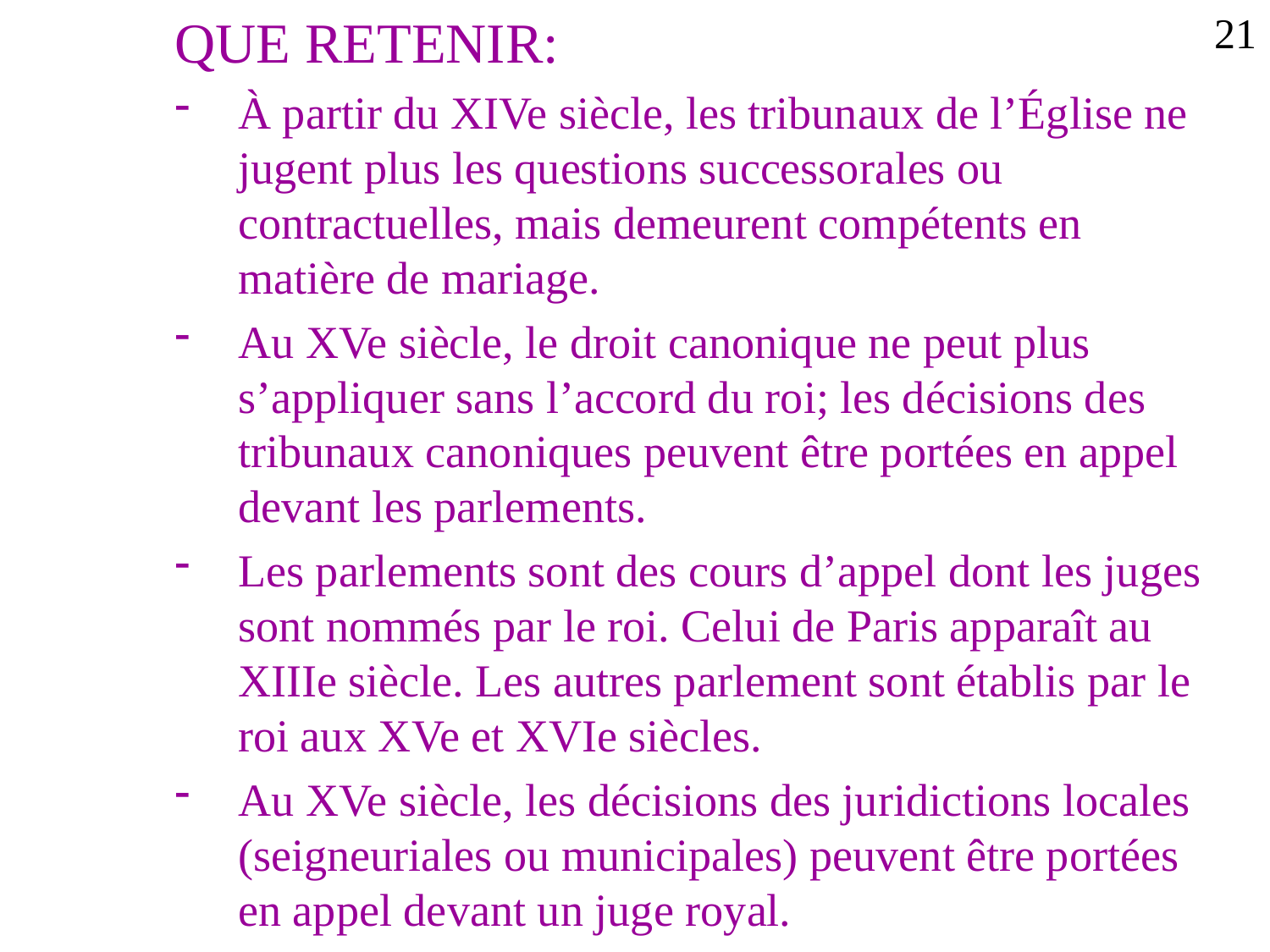

QUE RETENIR:
À partir du XIVe siècle, les tribunaux de l’Église ne jugent plus les questions successorales ou contractuelles, mais demeurent compétents en matière de mariage.
Au XVe siècle, le droit canonique ne peut plus s’appliquer sans l’accord du roi; les décisions des tribunaux canoniques peuvent être portées en appel devant les parlements.
Les parlements sont des cours d’appel dont les juges sont nommés par le roi. Celui de Paris apparaît au XIIIe siècle. Les autres parlement sont établis par le roi aux XVe et XVIe siècles.
Au XVe siècle, les décisions des juridictions locales (seigneuriales ou municipales) peuvent être portées en appel devant un juge royal.
21